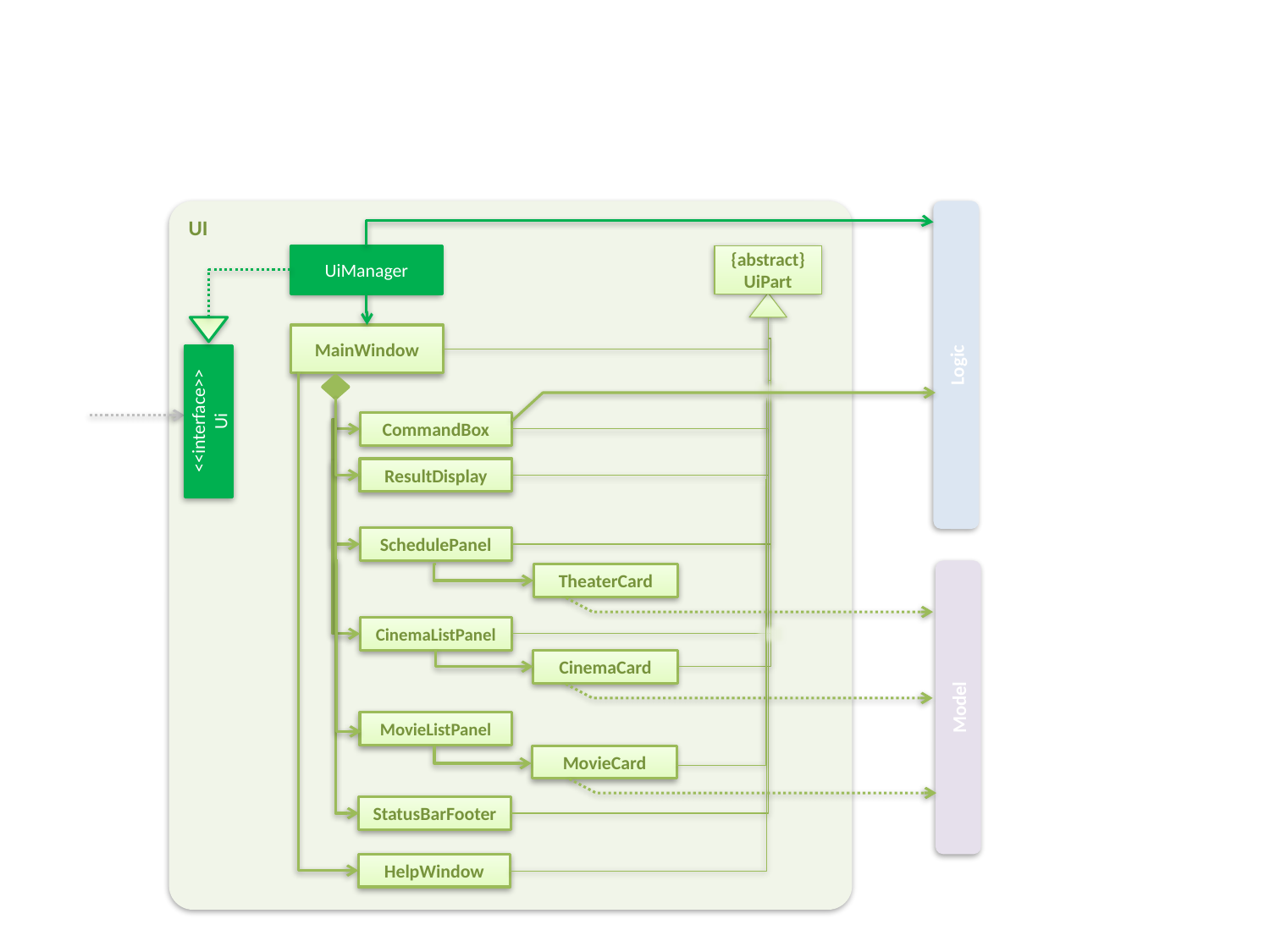

UI
UiManager
{abstract}
UiPart

MainWindow
Logic

<<interface>>
Ui
CommandBox
ResultDisplay
SchedulePanel
TheaterCard

CinemaListPanel

CinemaCard

Model
MovieListPanel
MovieCard

StatusBarFooter
HelpWindow